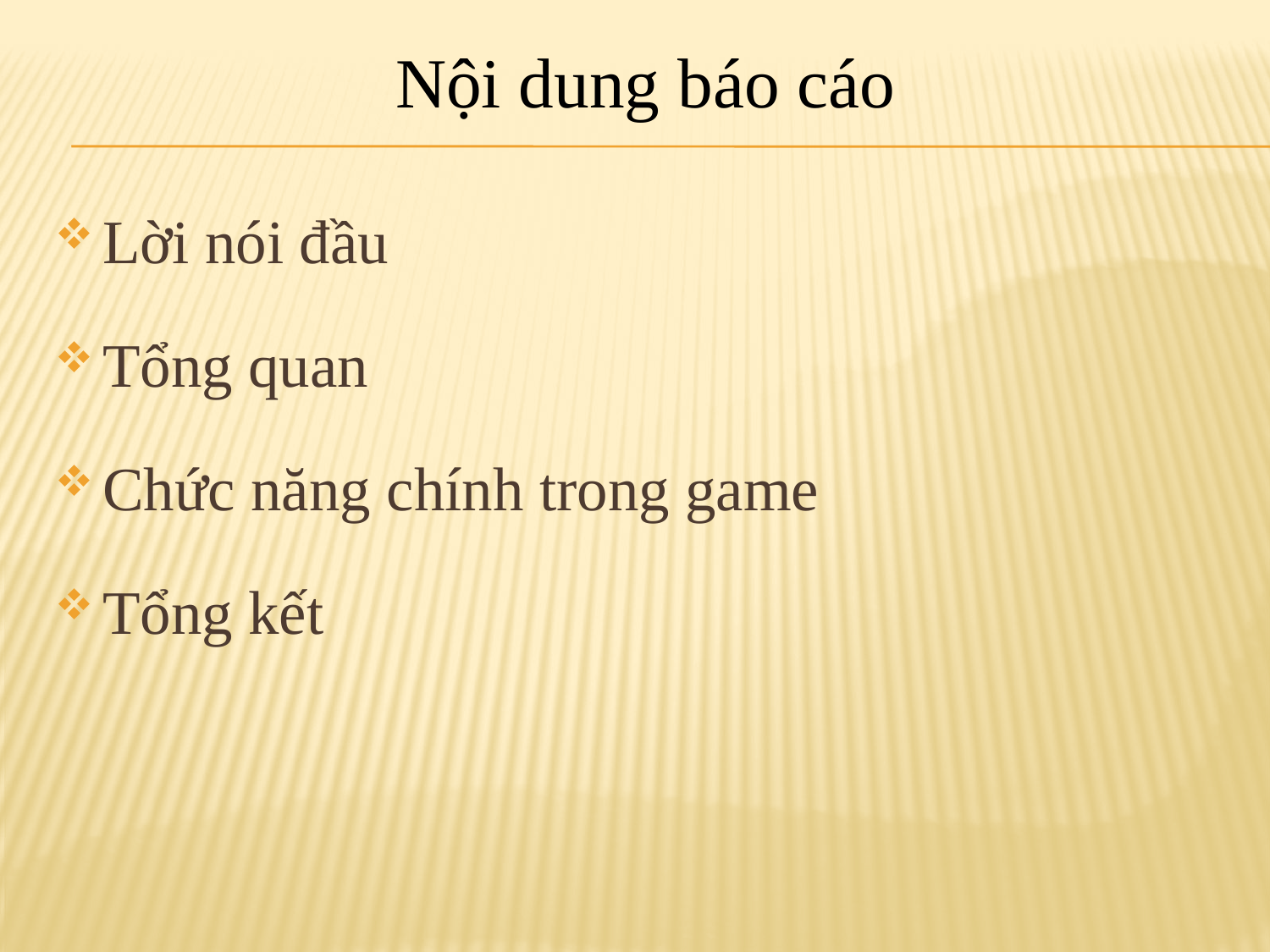

# Nội dung báo cáo
Lời nói đầu
Tổng quan
Chức năng chính trong game
Tổng kết